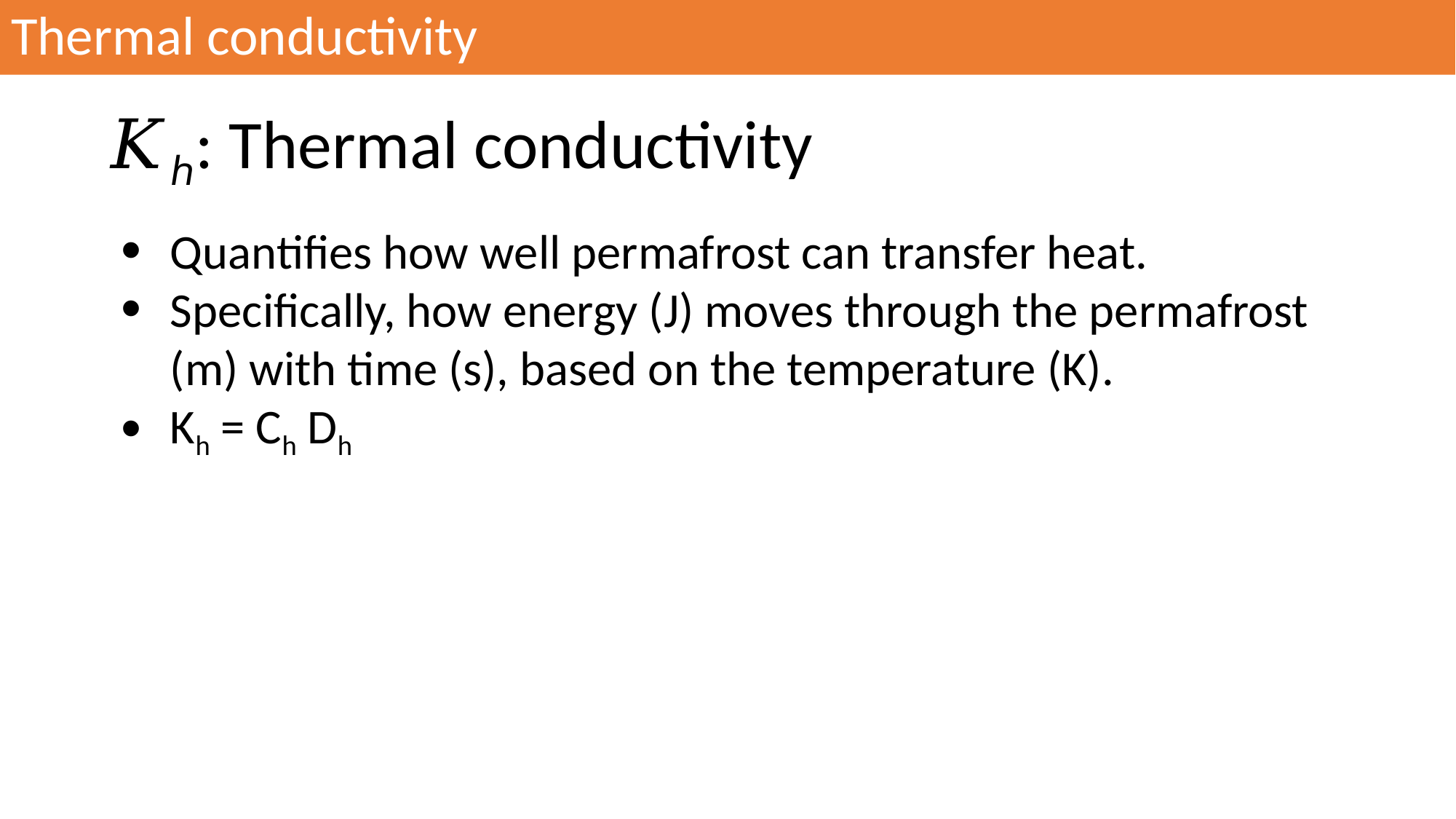

# Thermal conductivity
𝐾ℎ: Thermal conductivity
Quantifies how well permafrost can transfer heat.
Specifically, how energy (J) moves through the permafrost (m) with time (s), based on the temperature (K).
Kh = Ch Dh